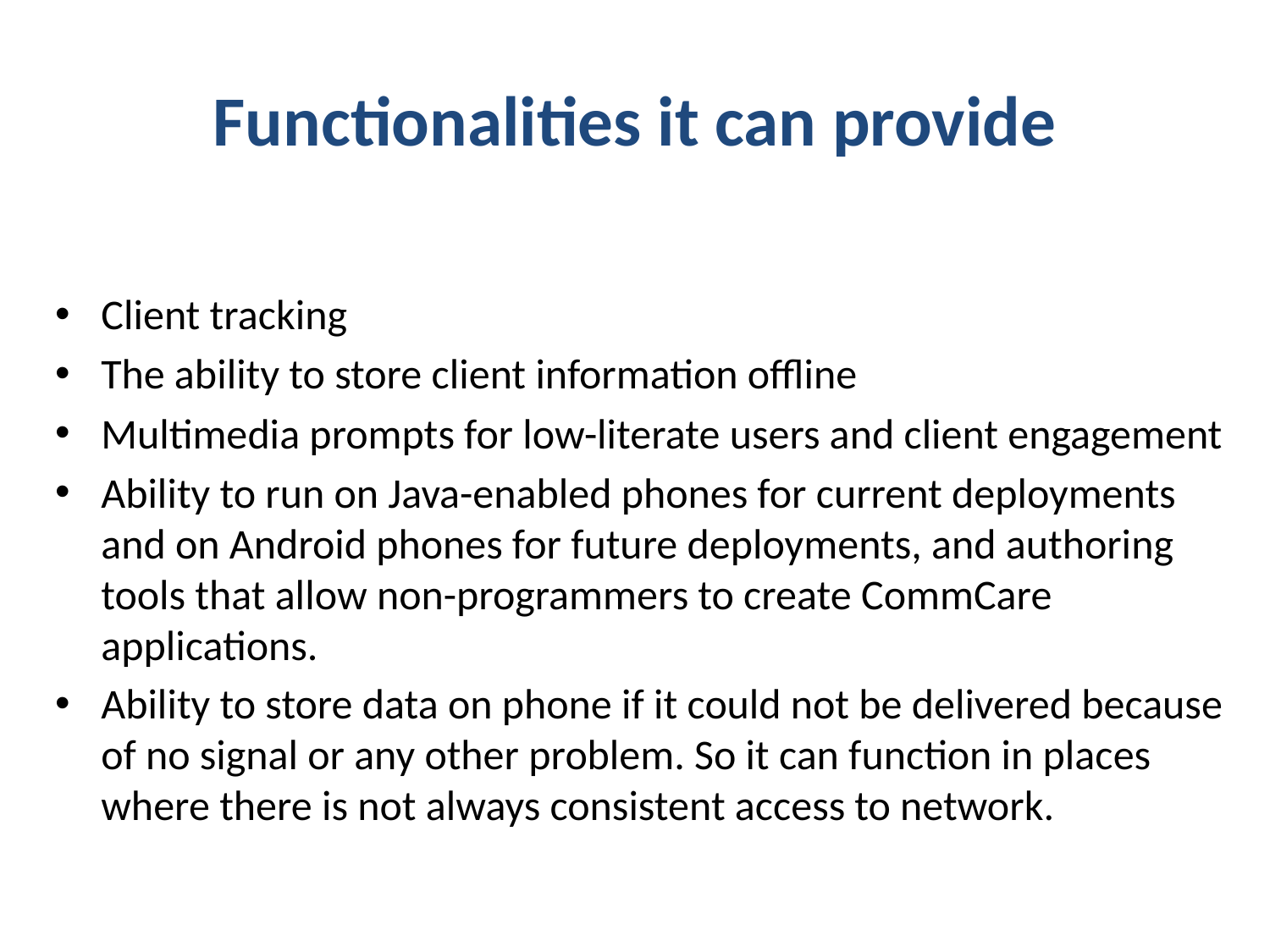

# Functionalities it can provide

Client tracking
The ability to store client information offline
Multimedia prompts for low-literate users and client engagement
Ability to run on Java-enabled phones for current deployments and on Android phones for future deployments, and authoring tools that allow non-programmers to create CommCare applications.
Ability to store data on phone if it could not be delivered because of no signal or any other problem. So it can function in places where there is not always consistent access to network.